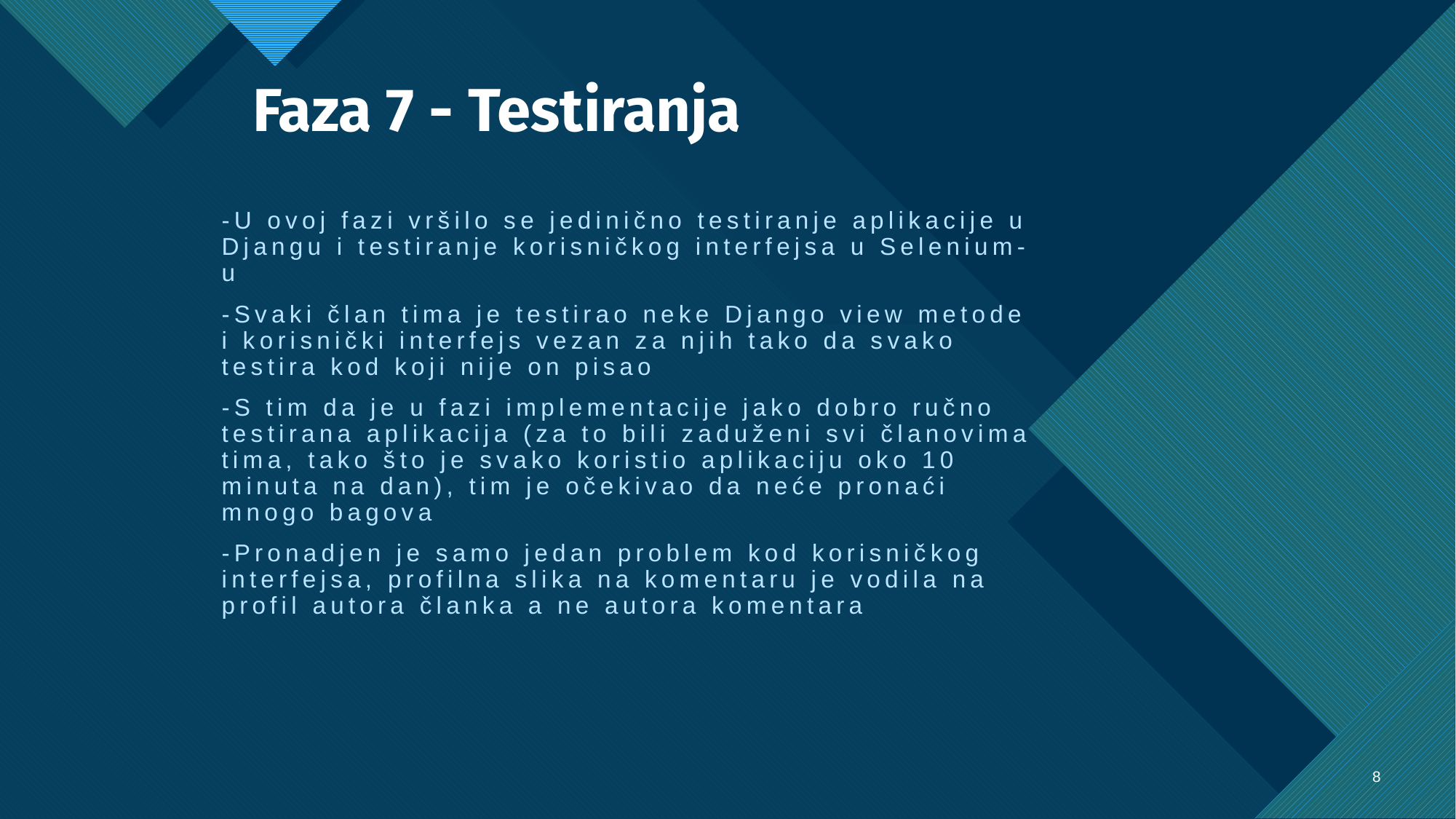

# Faza 7 - Testiranja
-U ovoj fazi vršilo se jedinično testiranje aplikacije u Djangu i testiranje korisničkog interfejsa u Selenium-u
-Svaki član tima je testirao neke Django view metode i korisnički interfejs vezan za njih tako da svako testira kod koji nije on pisao
-S tim da je u fazi implementacije jako dobro ručno testirana aplikacija (za to bili zaduženi svi članovima tima, tako što je svako koristio aplikaciju oko 10 minuta na dan), tim je očekivao da neće pronaći mnogo bagova
-Pronadjen je samo jedan problem kod korisničkog interfejsa, profilna slika na komentaru je vodila na profil autora članka a ne autora komentara
8